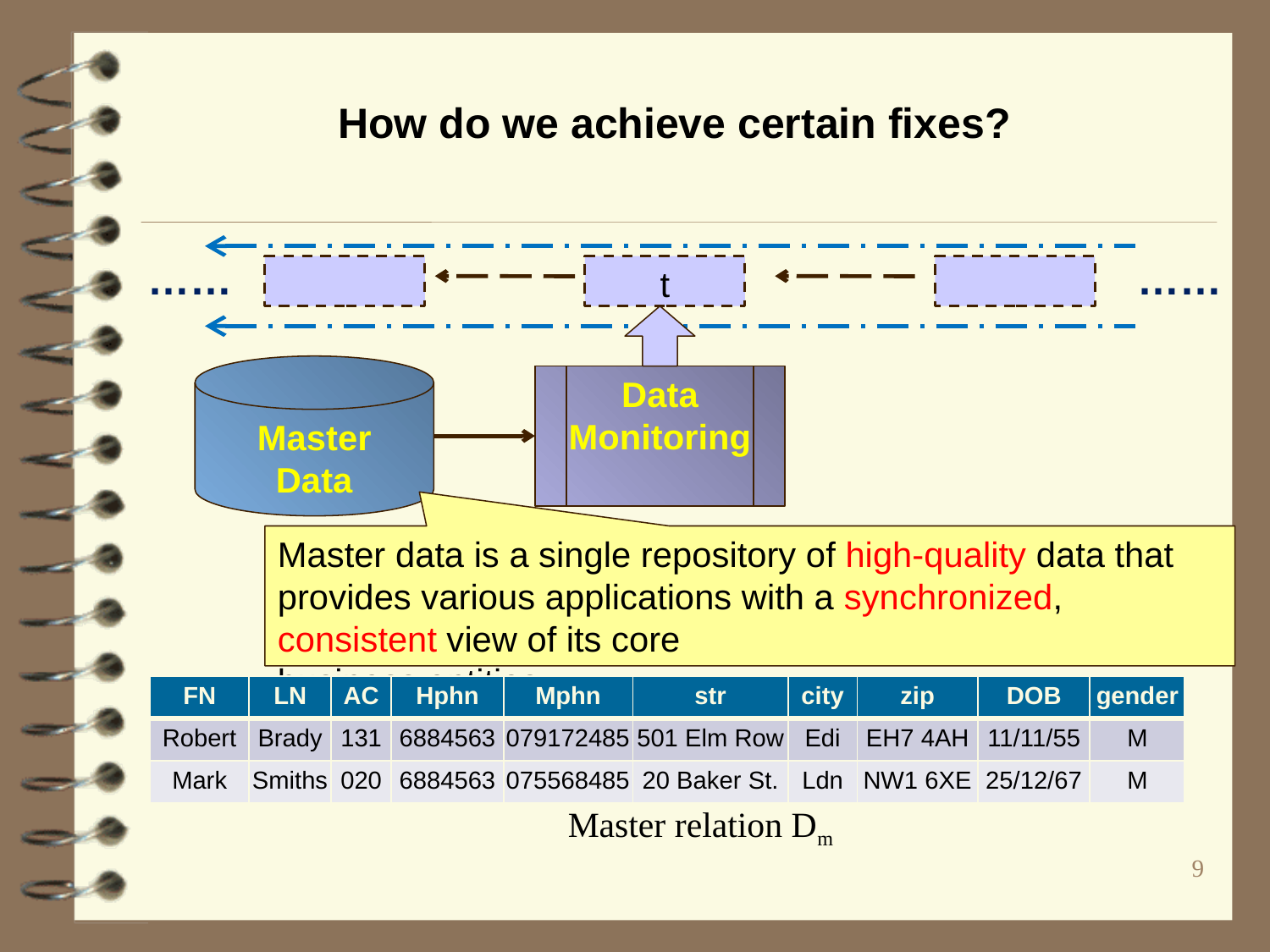

# How do we achieve certain fixes?
……
……

t

Master
Data
Data
Monitoring
Master data is a single repository of high-quality data that provides various applications with a synchronized, consistent view of its core
business entities.

| FN | LN | AC | Hphn | Mphn | str | city | zip | DOB | gender |
| --- | --- | --- | --- | --- | --- | --- | --- | --- | --- |
| Robert | Brady | 131 | 6884563 | 079172485 | 501 Elm Row | Edi | EH7 4AH | 11/11/55 | M |
| Mark | Smiths | 020 | 6884563 | 075568485 | 20 Baker St. | Ldn | NW1 6XE | 25/12/67 | M |
Master relation Dm
9